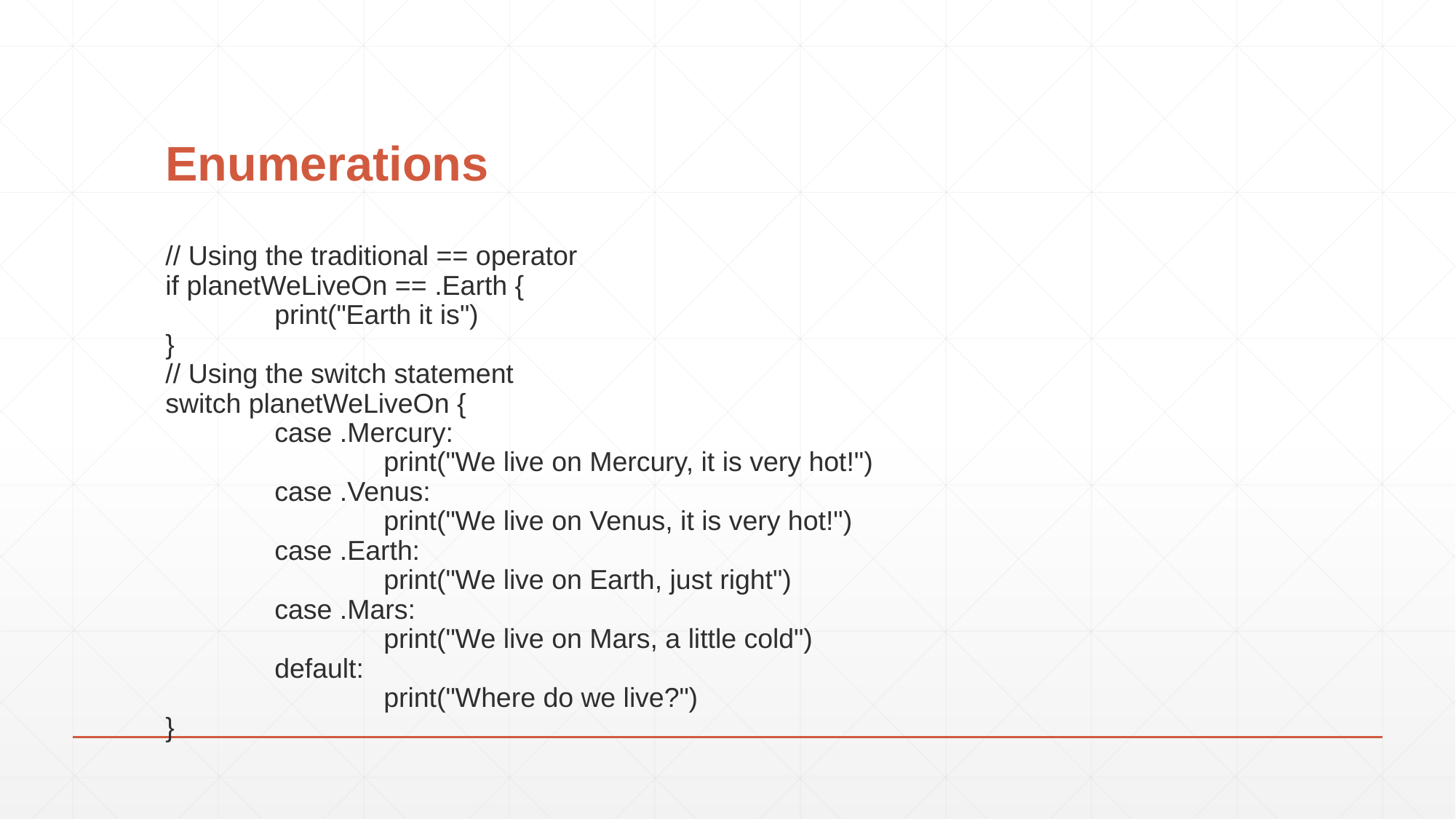

# Enumerations
// Using the traditional == operator
if planetWeLiveOn == .Earth {
	print("Earth it is")
}
// Using the switch statement
switch planetWeLiveOn {
	case .Mercury:
		print("We live on Mercury, it is very hot!")
	case .Venus:
		print("We live on Venus, it is very hot!")
	case .Earth:
		print("We live on Earth, just right")
	case .Mars:
		print("We live on Mars, a little cold")
	default:
		print("Where do we live?")
}